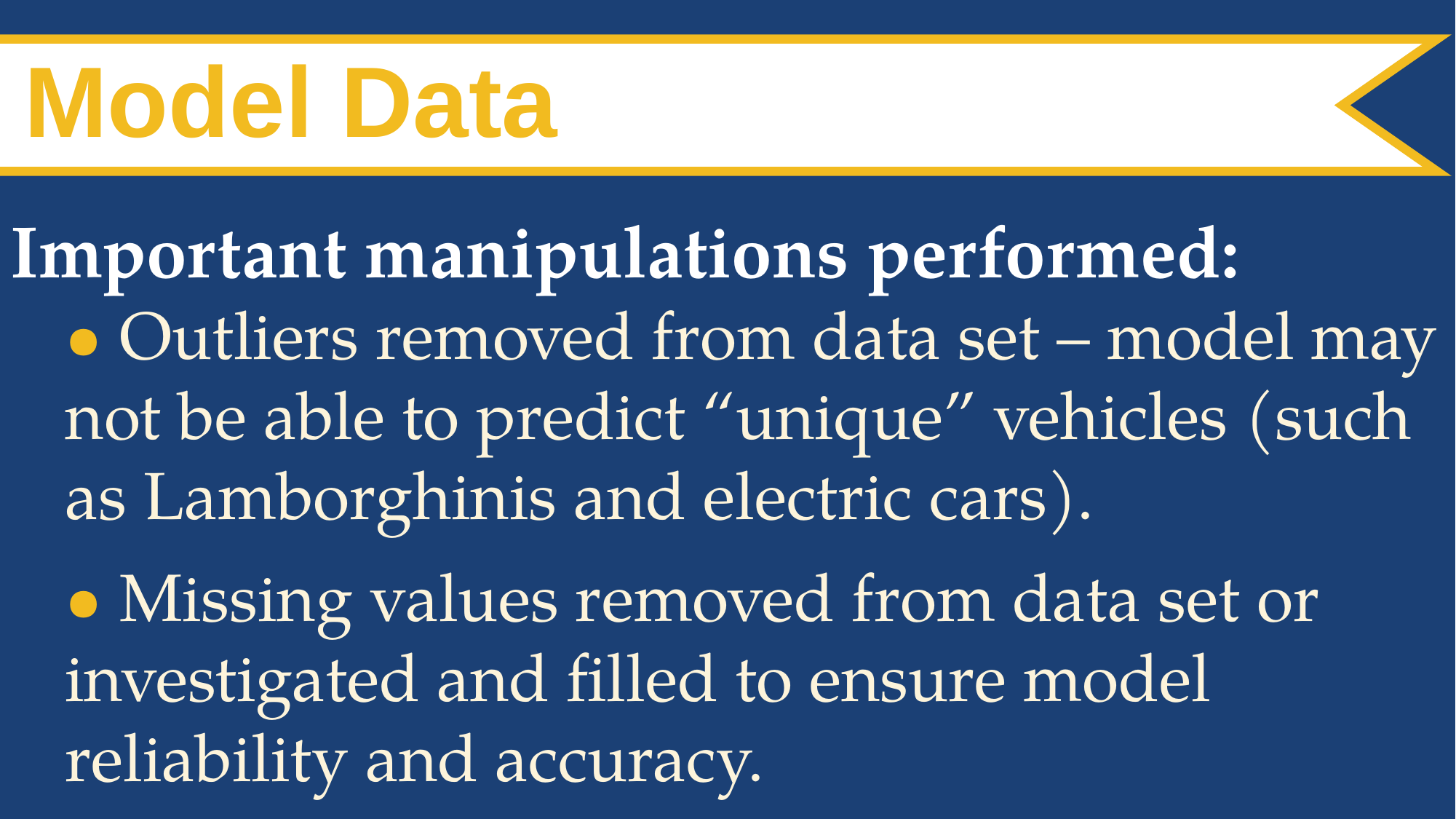

Model Data
Important manipulations performed:
• Outliers removed from data set – model may not be able to predict “unique” vehicles (such as Lamborghinis and electric cars).

• Missing values removed from data set or investigated and filled to ensure model reliability and accuracy.